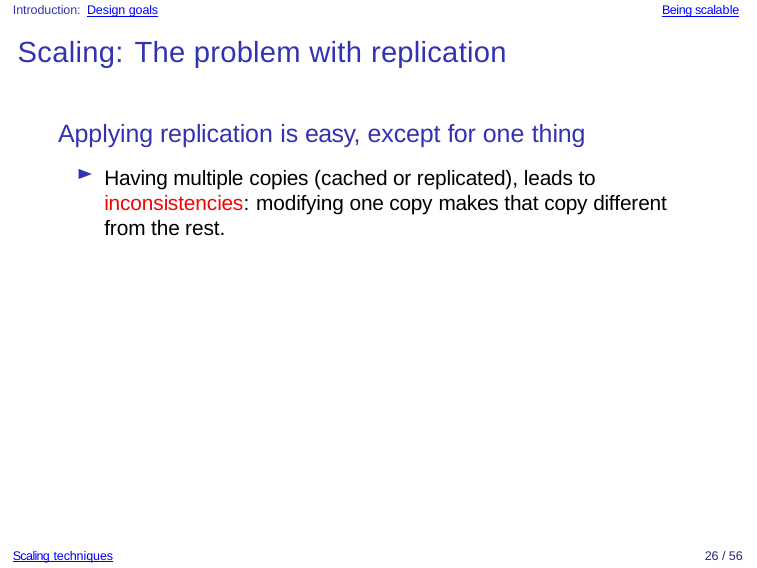

Introduction: Design goals
Being scalable
Scaling: The problem with replication

Applying replication is easy, except for one thing
Having multiple copies (cached or replicated), leads to  inconsistencies: modifying one copy makes that copy different  from the rest.
Scaling techniques
26 / 56